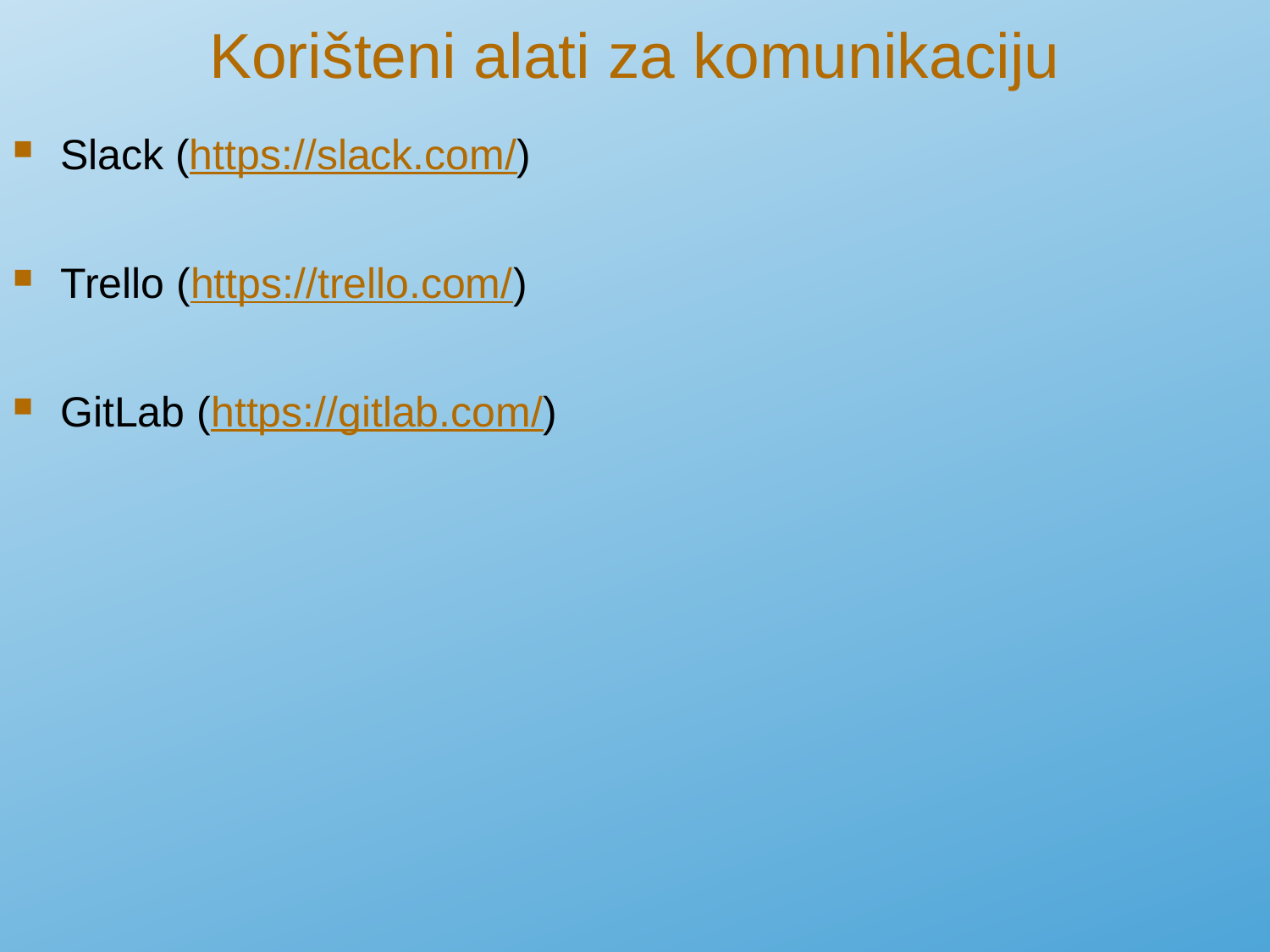

# Korišteni alati za komunikaciju
Slack (https://slack.com/)

Trello (https://trello.com/)

GitLab (https://gitlab.com/)

8